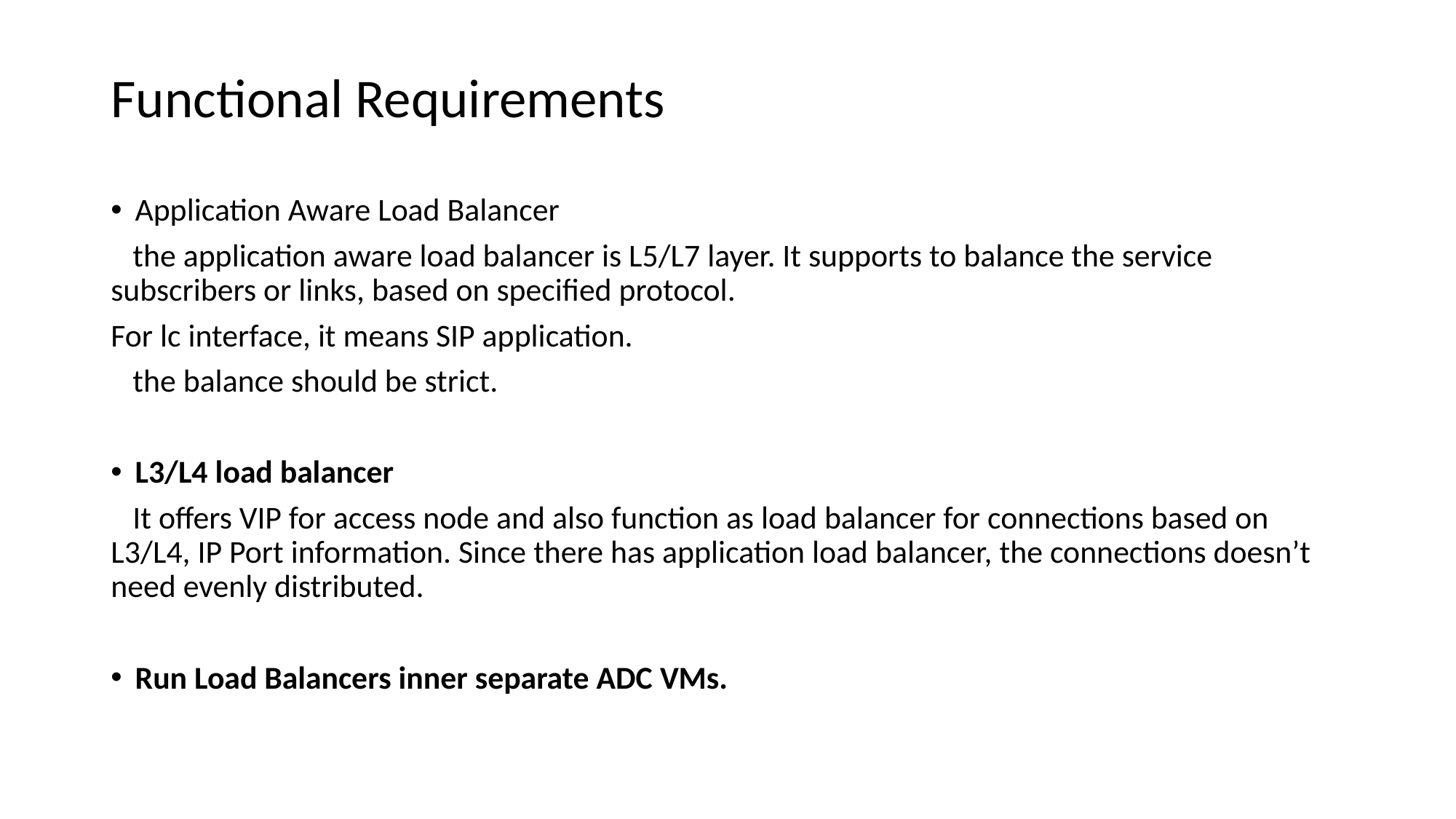

# Functional Requirements
Application Aware Load Balancer
   the application aware load balancer is L5/L7 layer. It supports to balance the service subscribers or links, based on specified protocol.
For lc interface, it means SIP application.
   the balance should be strict.

L3/L4 load balancer
   It offers VIP for access node and also function as load balancer for connections based on L3/L4, IP Port information. Since there has application load balancer, the connections doesn’t need evenly distributed.

Run Load Balancers inner separate ADC VMs.